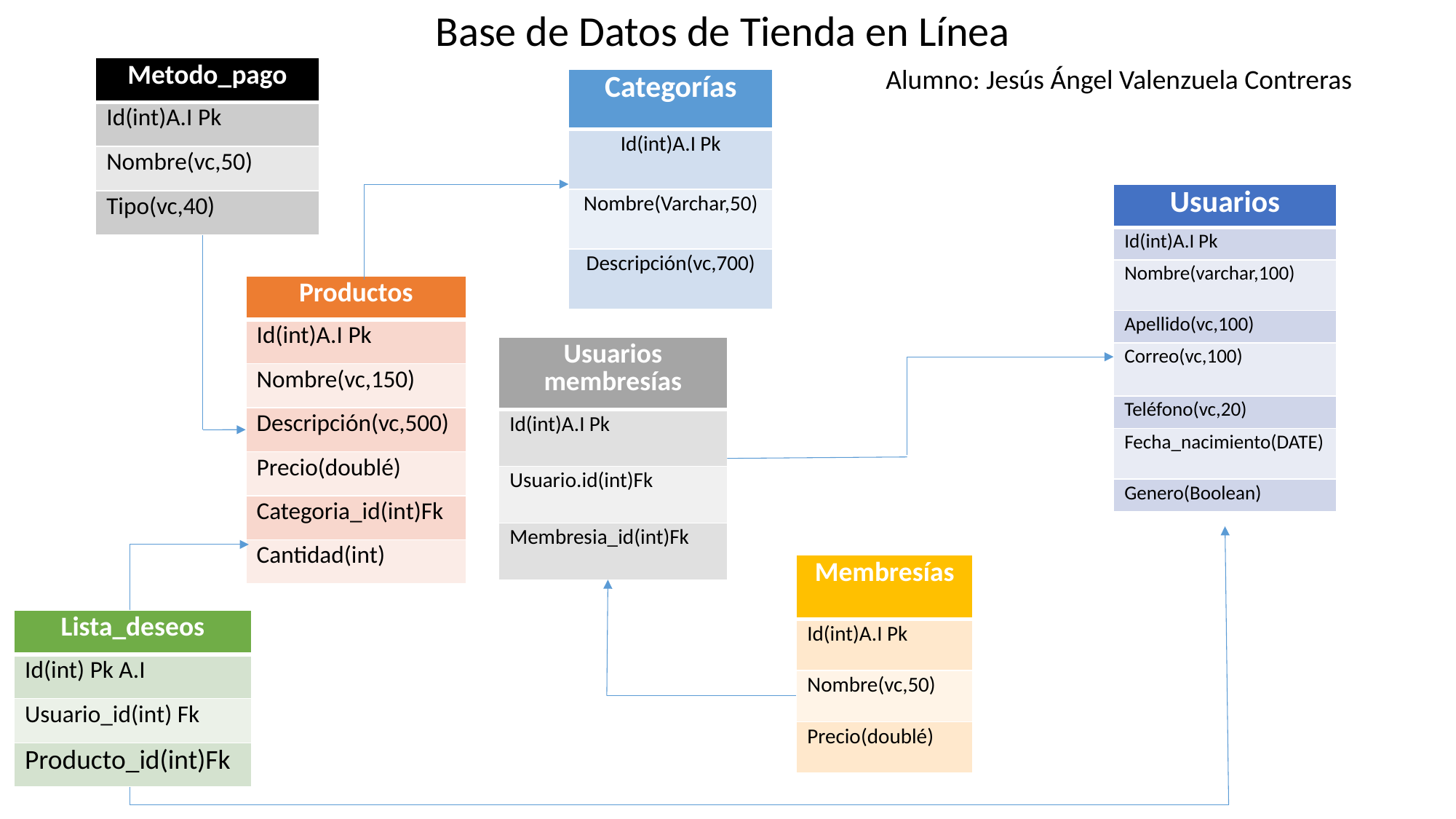

# Base de Datos de Tienda en Línea
| Metodo\_pago |
| --- |
| Id(int)A.I Pk |
| Nombre(vc,50) |
| Tipo(vc,40) |
Alumno: Jesús Ángel Valenzuela Contreras
| Categorías |
| --- |
| Id(int)A.I Pk |
| Nombre(Varchar,50) |
| Descripción(vc,700) |
| Usuarios |
| --- |
| Id(int)A.I Pk |
| Nombre(varchar,100) |
| Apellido(vc,100) |
| Correo(vc,100) |
| Teléfono(vc,20) |
| Fecha\_nacimiento(DATE) |
| Genero(Boolean) |
| Productos |
| --- |
| Id(int)A.I Pk |
| Nombre(vc,150) |
| Descripción(vc,500) |
| Precio(doublé) |
| Categoria\_id(int)Fk |
| Cantidad(int) |
| Usuarios membresías |
| --- |
| Id(int)A.I Pk |
| Usuario.id(int)Fk |
| Membresia\_id(int)Fk |
| Membresías |
| --- |
| Id(int)A.I Pk |
| Nombre(vc,50) |
| Precio(doublé) |
| Lista\_deseos |
| --- |
| Id(int) Pk A.I |
| Usuario\_id(int) Fk |
| Producto\_id(int)Fk |